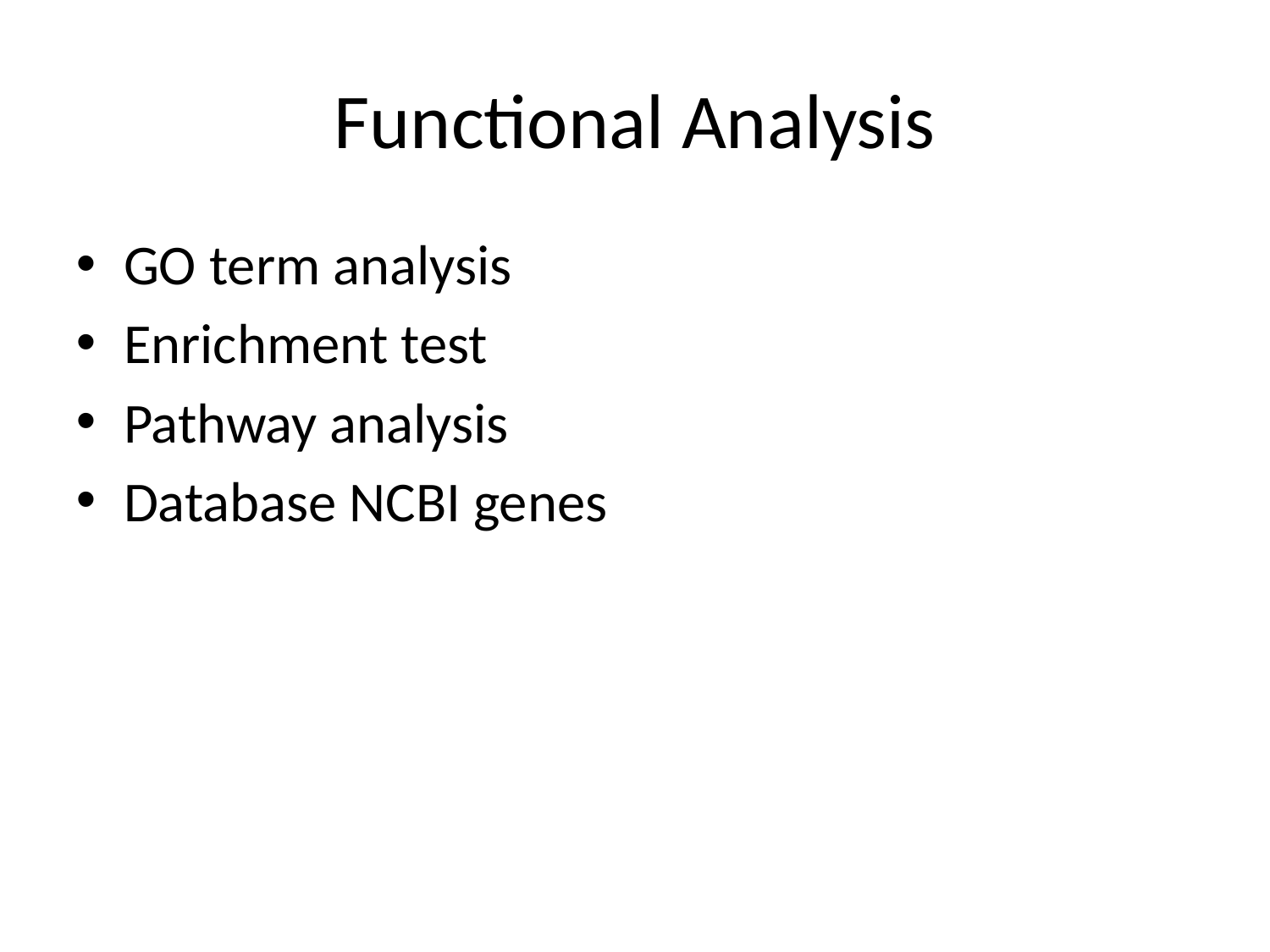

Functional Analysis
GO term analysis
Enrichment test
Pathway analysis
Database NCBI genes